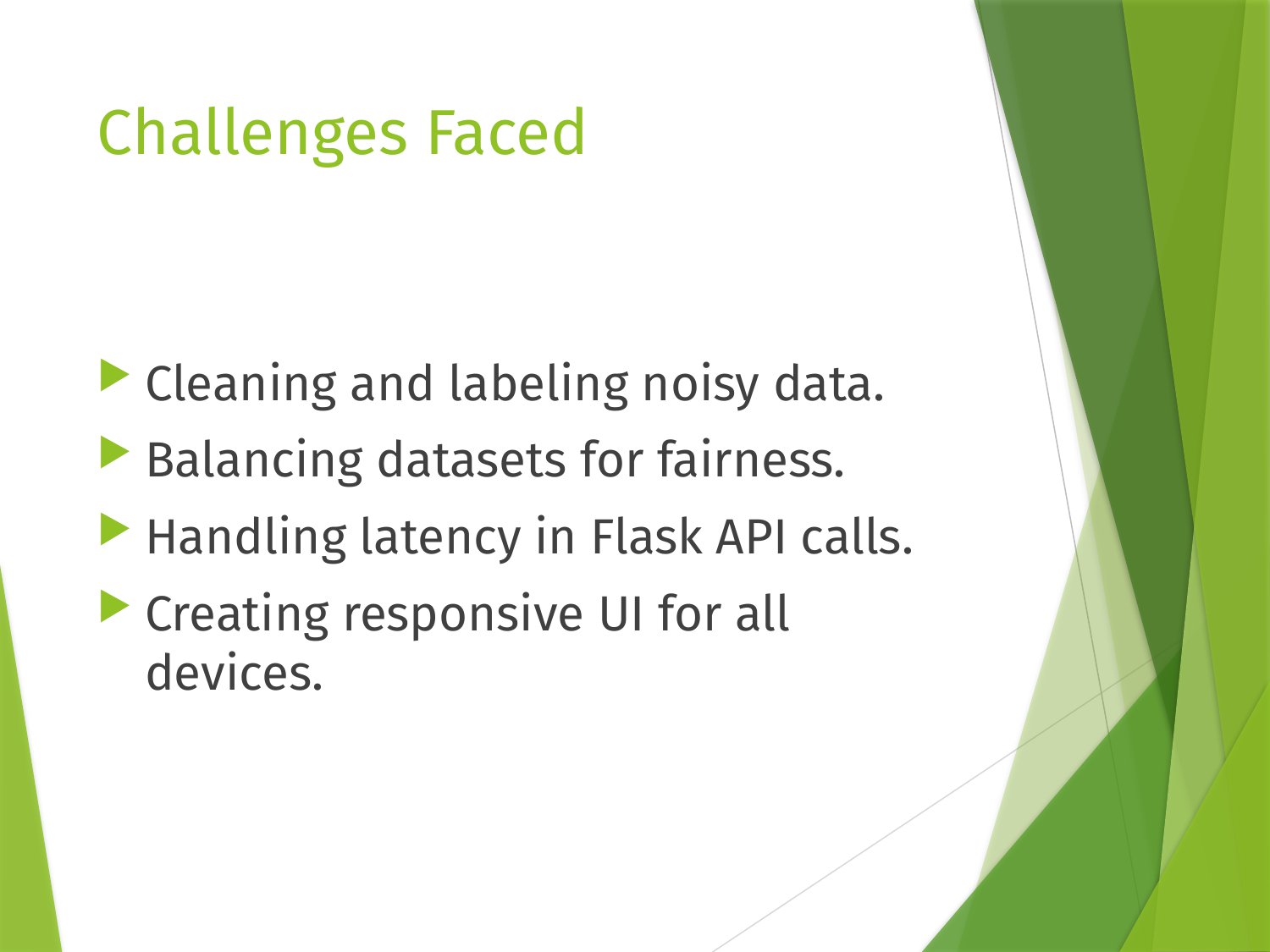

# Challenges Faced

Cleaning and labeling noisy data.
Balancing datasets for fairness.
Handling latency in Flask API calls.
Creating responsive UI for all devices.